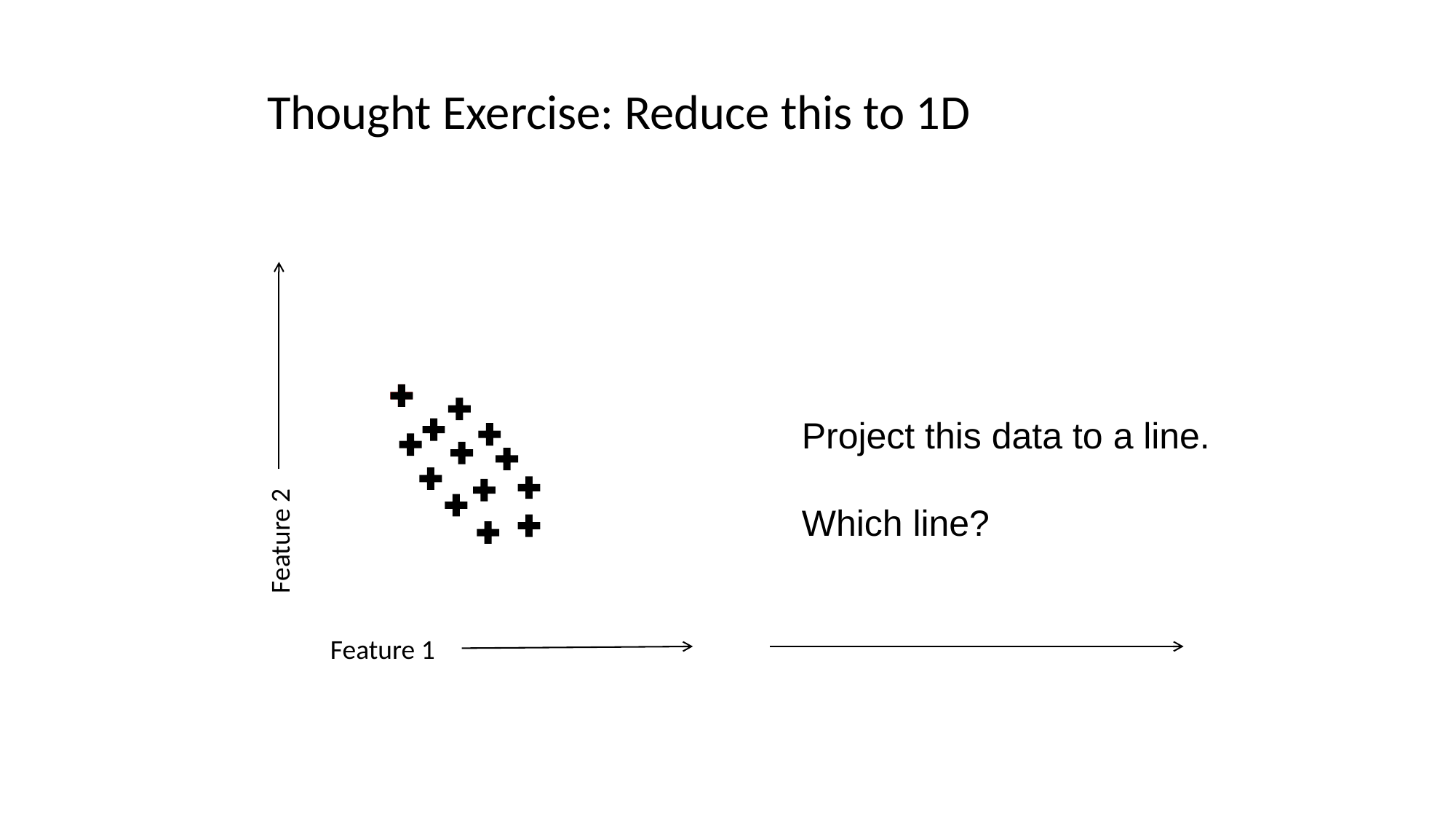

# Thought Exercise: Reduce this to 1D

Project this data to a line.

Which line?

Feature 2

Feature 1